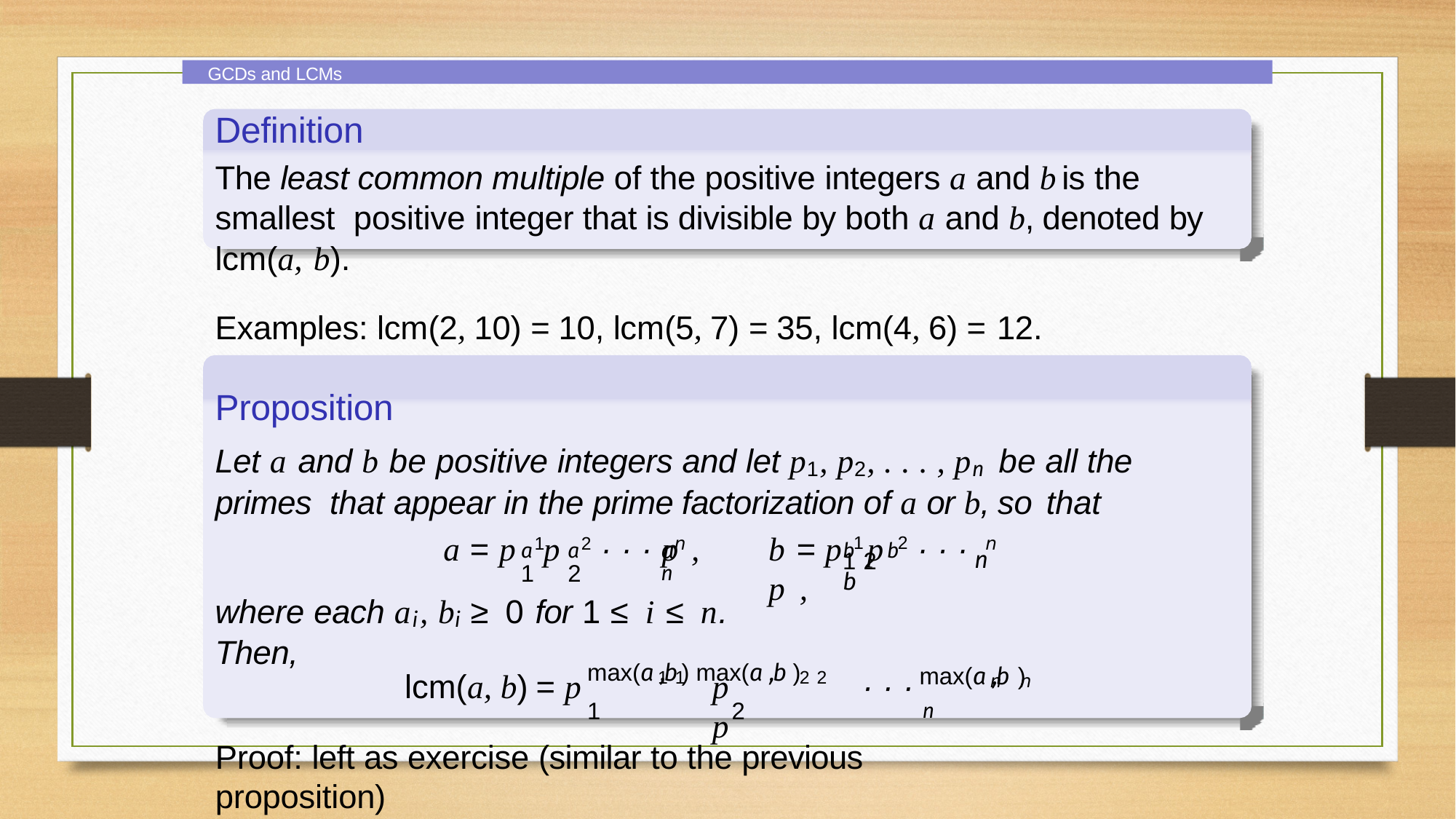

GCDs and LCMs
Definition
The least common multiple of the positive integers a and b is the smallest  positive integer that is divisible by both a and b, denoted by lcm(a, b).
Examples: lcm(2, 10) = 10, lcm(5, 7) = 35, lcm(4, 6) = 12.

Proposition
Let a and b be positive integers and let p1, p2, . . . , pn be all the primes  that appear in the prime factorization of a or b, so that

a	a	a
b	b	b
a = p   p	· · · p	,
b  = p   p	· · · p ,
1	2
1	2	n
n
n
1 2
1	2	n
where each ai, bi ≥ 0 for 1 ≤ i ≤ n. Then,
max(a ,b ) max(a ,b )
max(a ,b )
lcm(a, b) = p
p	· · · p
1 1
2 2
n n
1	2	n
Proof: left as exercise (similar to the previous proposition)